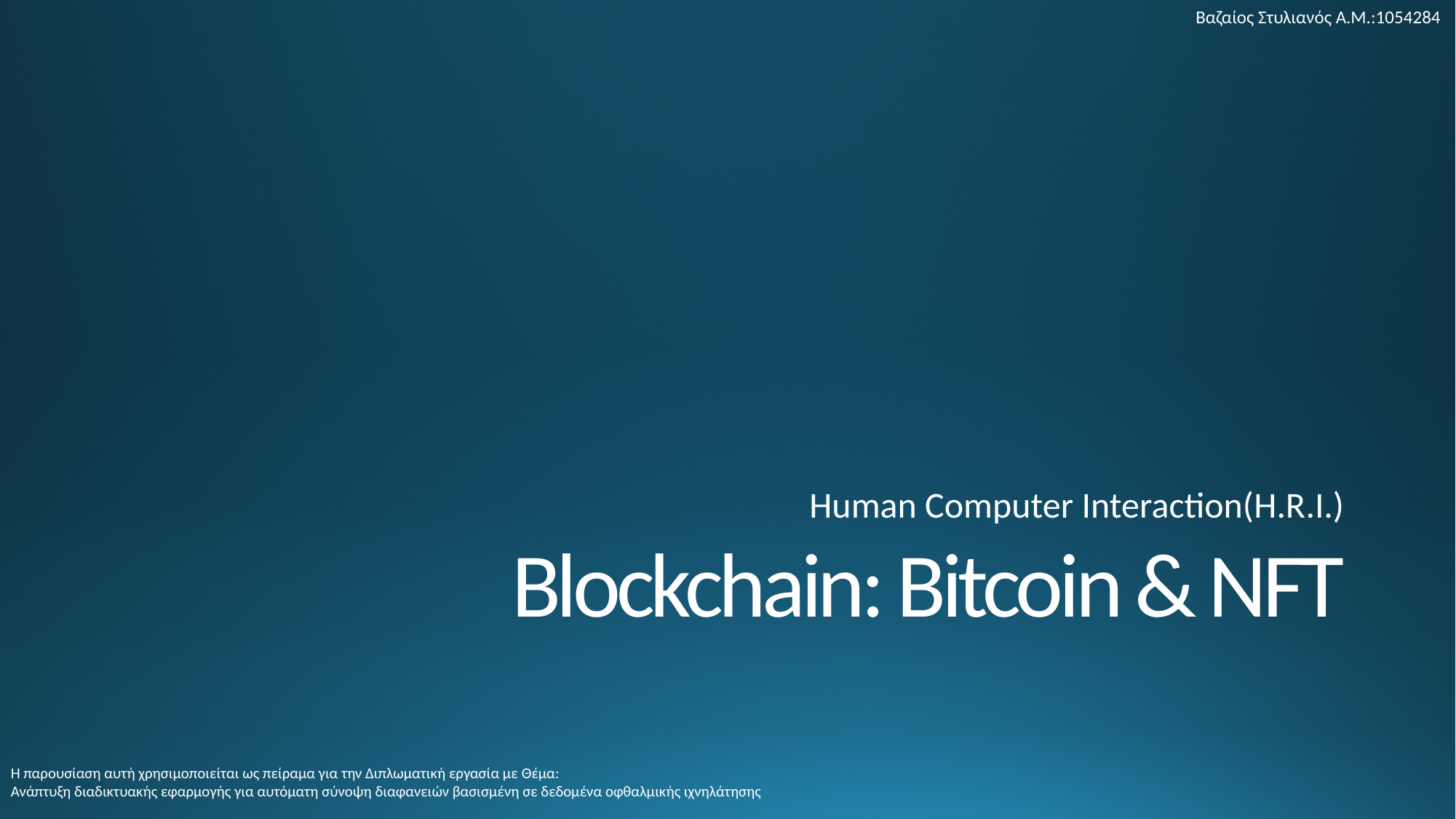

Βαζαίος Στυλιανός Α.Μ.:1054284
Human Computer Interaction(H.R.I.)
# Blockchain: Bitcoin & NFT
Η παρουσίαση αυτή χρησιμοποιείται ως πείραμα για την Διπλωματική εργασία με Θέμα:
Ανάπτυξη διαδικτυακής εφαρμογής για αυτόματη σύνοψη διαφανειών βασισμένη σε δεδομένα οφθαλμικής ιχνηλάτησης